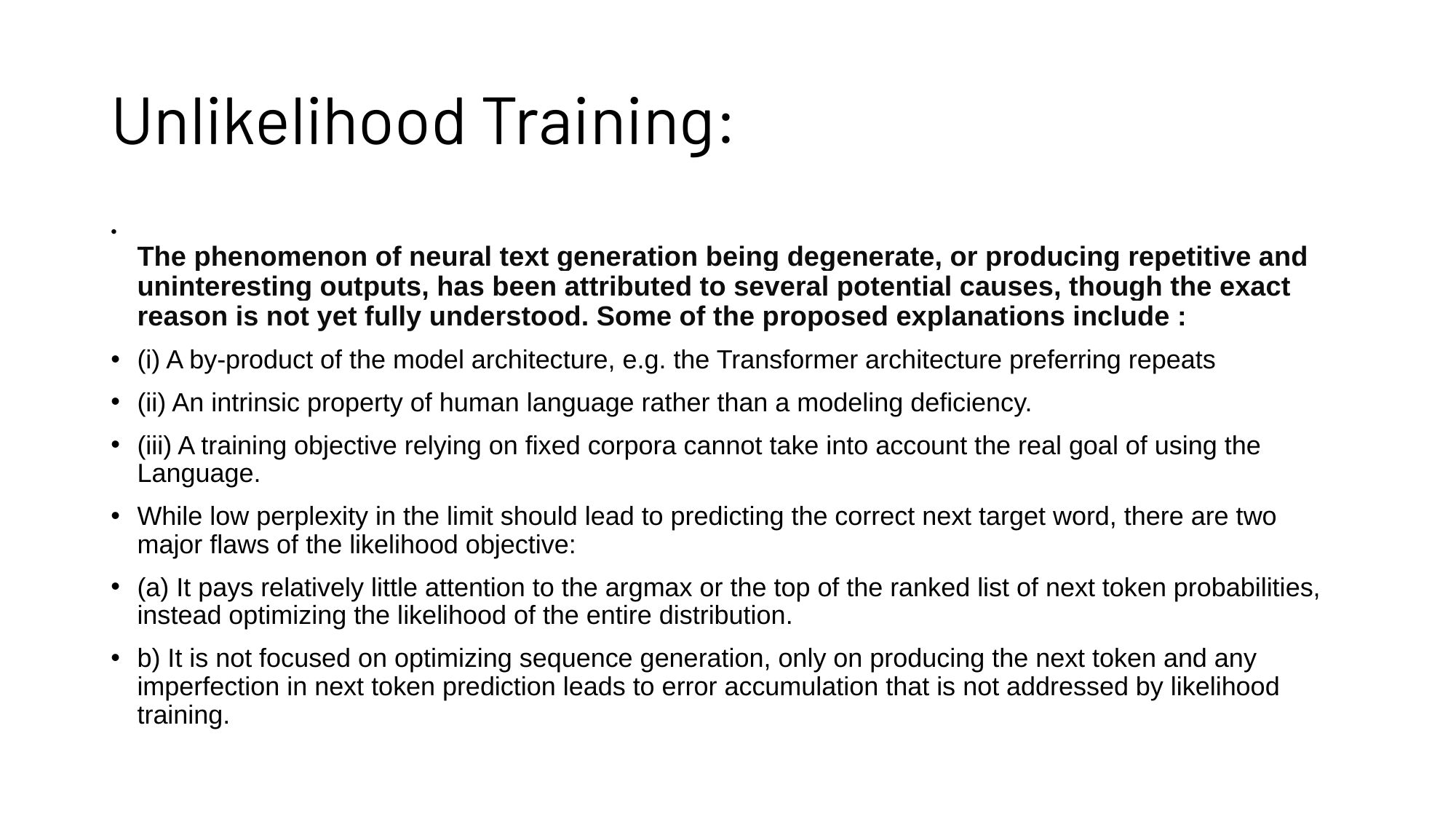

# Unlikelihood Training:
The phenomenon of neural text generation being degenerate, or producing repetitive and uninteresting outputs, has been attributed to several potential causes, though the exact reason is not yet fully understood. Some of the proposed explanations include :
(i) A by-product of the model architecture, e.g. the Transformer architecture preferring repeats
(ii) An intrinsic property of human language rather than a modeling deficiency.
(iii) A training objective relying on fixed corpora cannot take into account the real goal of using the Language.
While low perplexity in the limit should lead to predicting the correct next target word, there are two major flaws of the likelihood objective:
(a) It pays relatively little attention to the argmax or the top of the ranked list of next token probabilities, instead optimizing the likelihood of the entire distribution.
b) It is not focused on optimizing sequence generation, only on producing the next token and any imperfection in next token prediction leads to error accumulation that is not addressed by likelihood training.